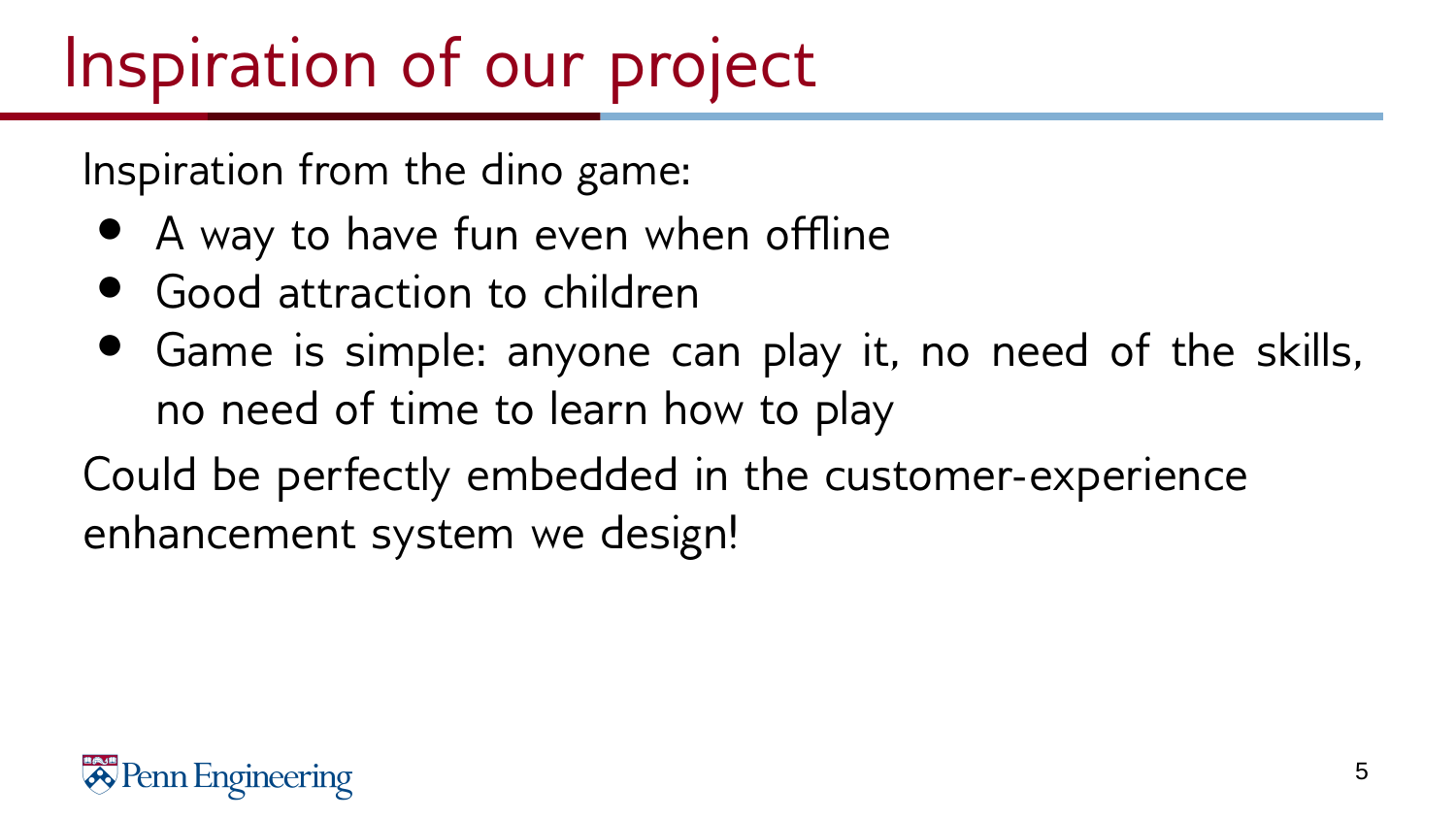

Inspiration of our project
Inspiration from the dino game:
A way to have fun even when offline
Good attraction to children
Game is simple: anyone can play it, no need of the skills, no need of time to learn how to play
Could be perfectly embedded in the customer-experience enhancement system we design!
5